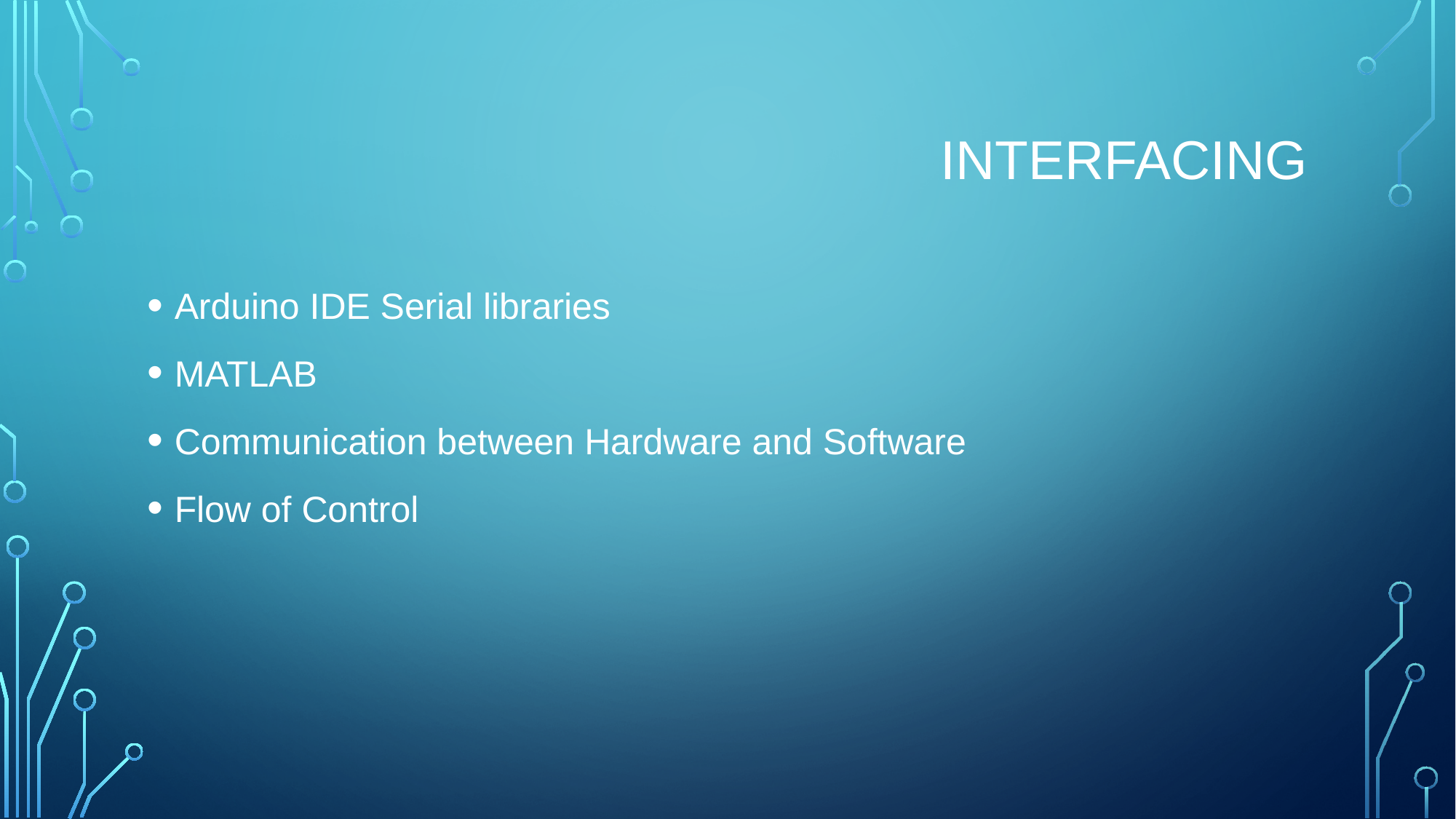

# Interfacing
Arduino IDE Serial libraries
MATLAB
Communication between Hardware and Software
Flow of Control